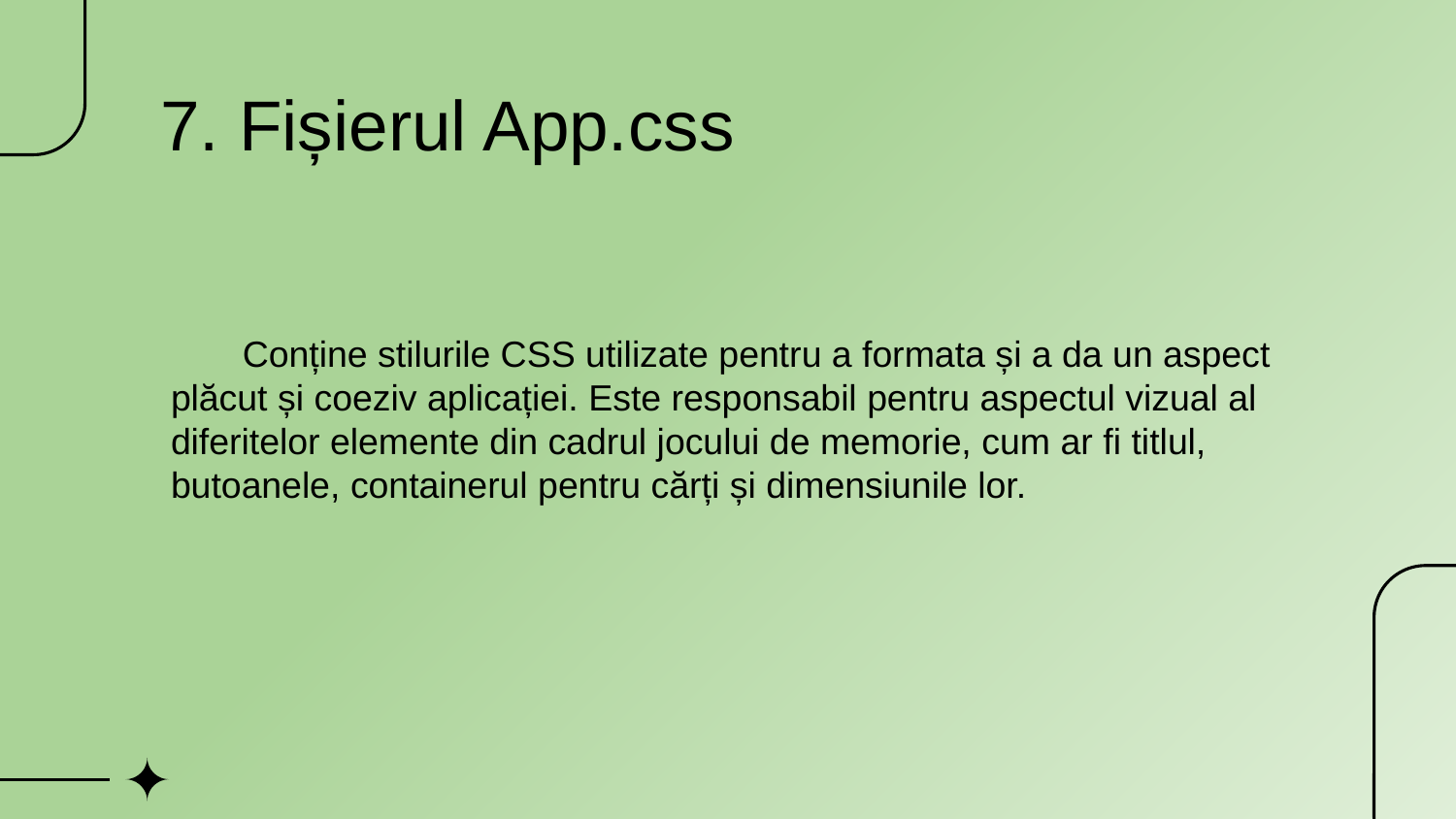

# 7. Fișierul App.css
Conține stilurile CSS utilizate pentru a formata și a da un aspect plăcut și coeziv aplicației. Este responsabil pentru aspectul vizual al diferitelor elemente din cadrul jocului de memorie, cum ar fi titlul, butoanele, containerul pentru cărți și dimensiunile lor.